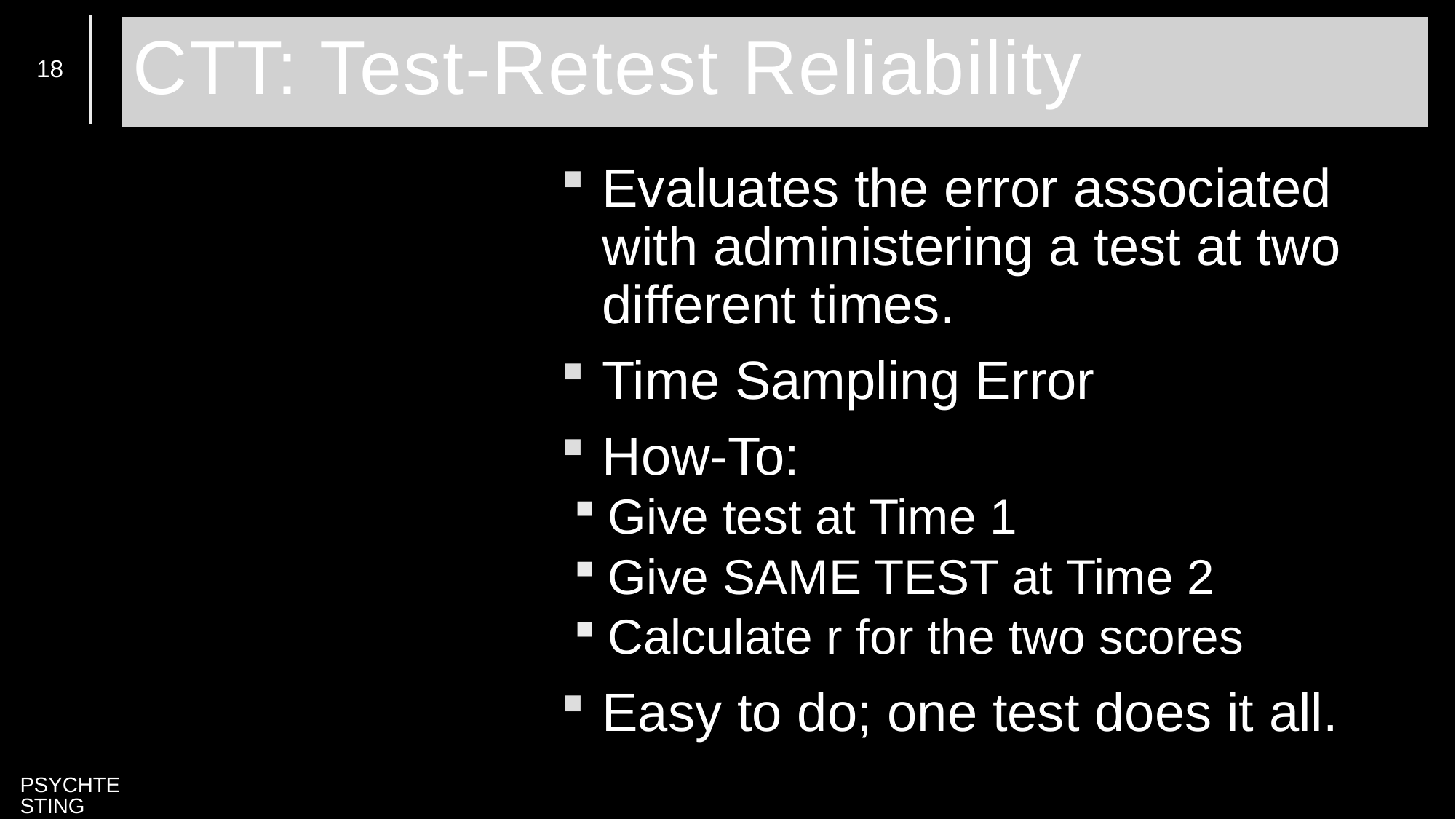

# CTT: Test-Retest Reliability
18
Evaluates the error associated with administering a test at two different times.
Time Sampling Error
How-To:
Give test at Time 1
Give SAME TEST at Time 2
Calculate r for the two scores
Easy to do; one test does it all.

PsychTesting